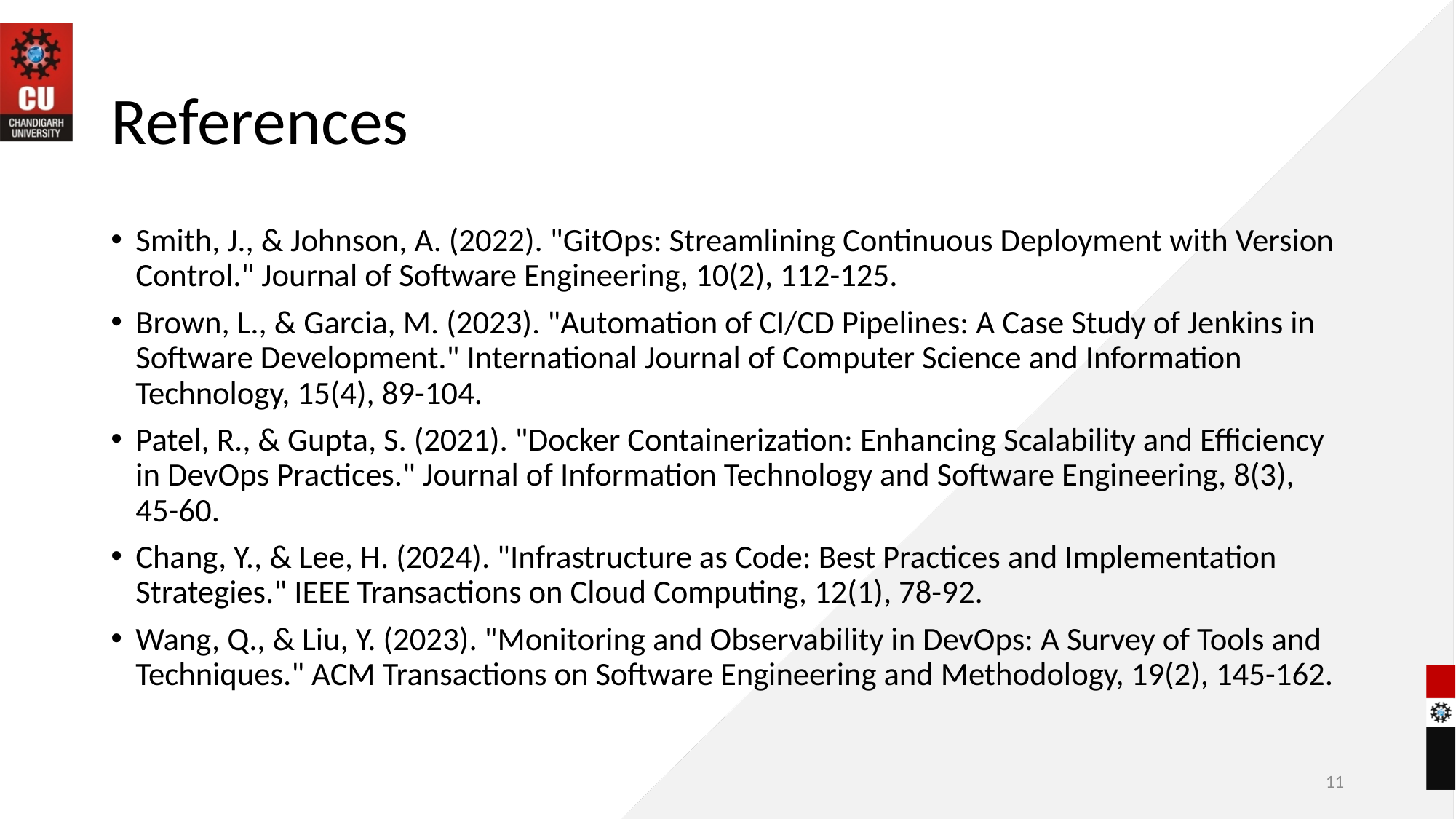

# References
Smith, J., & Johnson, A. (2022). "GitOps: Streamlining Continuous Deployment with Version Control." Journal of Software Engineering, 10(2), 112-125.
Brown, L., & Garcia, M. (2023). "Automation of CI/CD Pipelines: A Case Study of Jenkins in Software Development." International Journal of Computer Science and Information Technology, 15(4), 89-104.
Patel, R., & Gupta, S. (2021). "Docker Containerization: Enhancing Scalability and Efficiency in DevOps Practices." Journal of Information Technology and Software Engineering, 8(3), 45-60.
Chang, Y., & Lee, H. (2024). "Infrastructure as Code: Best Practices and Implementation Strategies." IEEE Transactions on Cloud Computing, 12(1), 78-92.
Wang, Q., & Liu, Y. (2023). "Monitoring and Observability in DevOps: A Survey of Tools and Techniques." ACM Transactions on Software Engineering and Methodology, 19(2), 145-162.
11